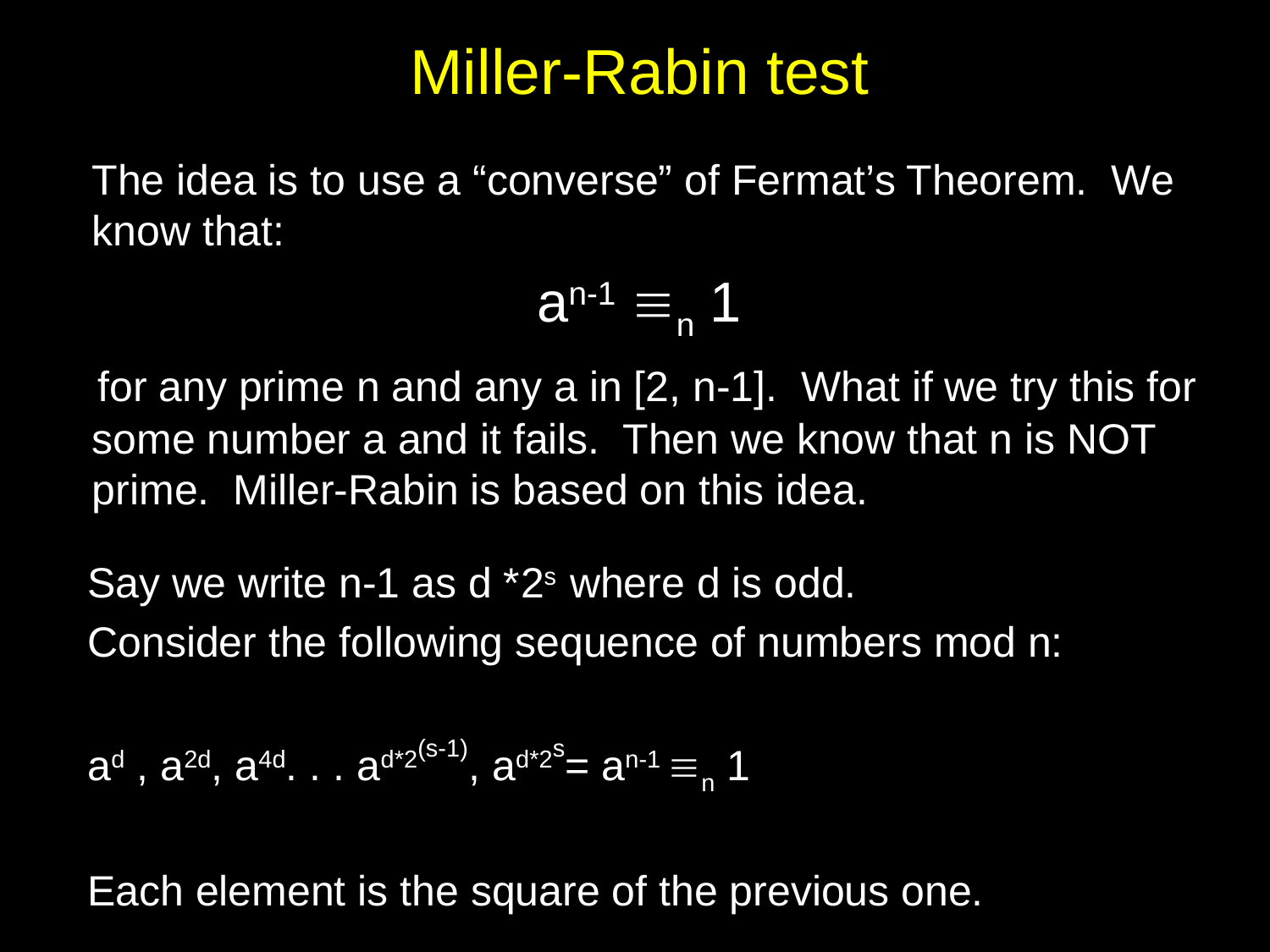

# Miller-Rabin test
    The idea is to use a “converse” of Fermat’s Theorem.  We know that:
an-1 ≡n 1
    for any prime n and any a in [2, n-1].  What if we try this for some number a and it fails.  Then we know that n is NOT prime.  Miller-Rabin is based on this idea.

Say we write n-1 as d *2s  where d is odd.
Consider the following sequence of numbers mod n:

ad , a2d, a4d. . . ad*2(s-1), ad*2s= an-1 ≡n 1

Each element is the square of the previous one.